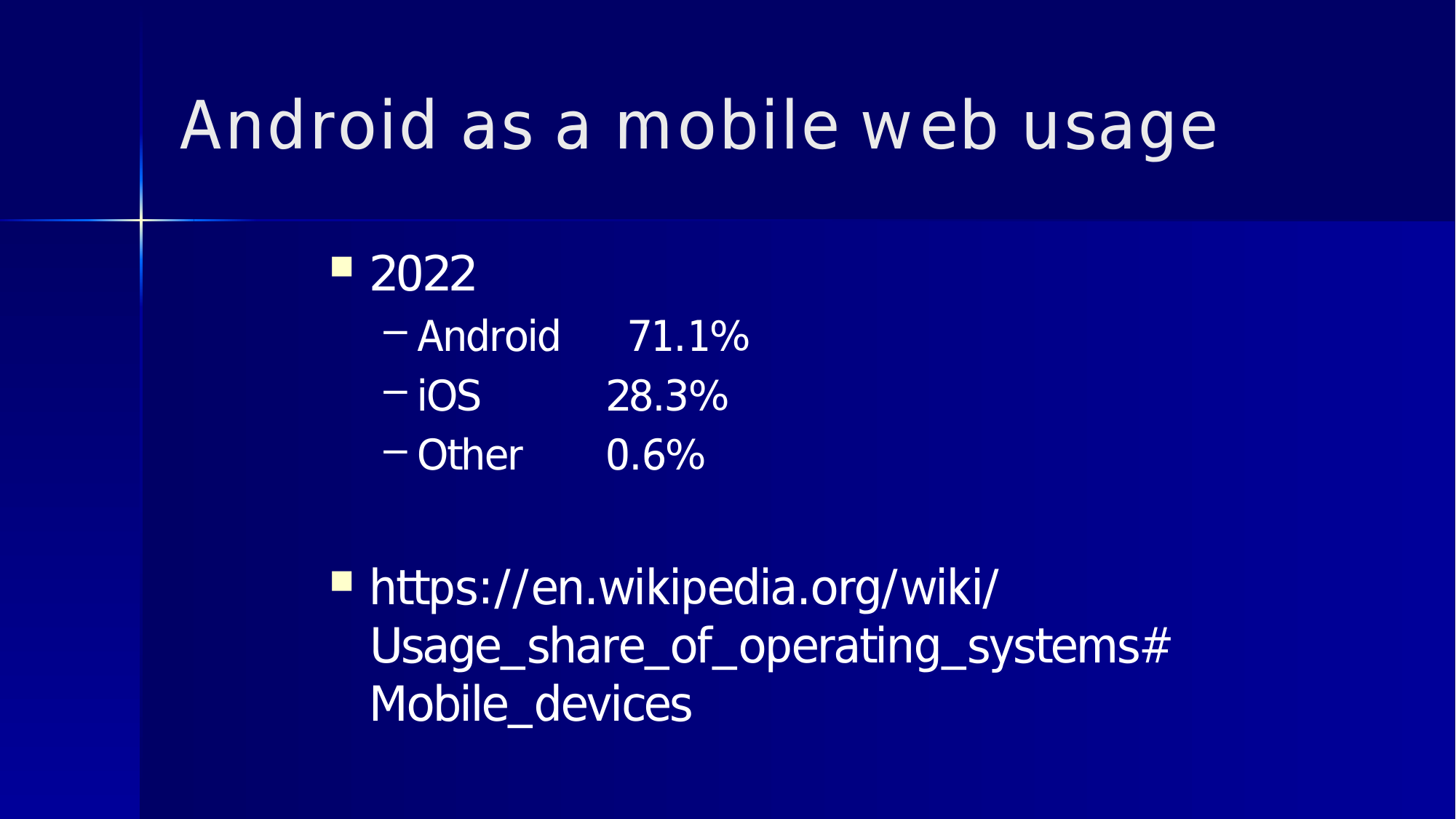

# Android as a mobile web usage
2022
Android     71.1%
iOS	      28.3%
Other	      0.6%

https://en.wikipedia.org/wiki/Usage_share_of_operating_systems#Mobile_devices